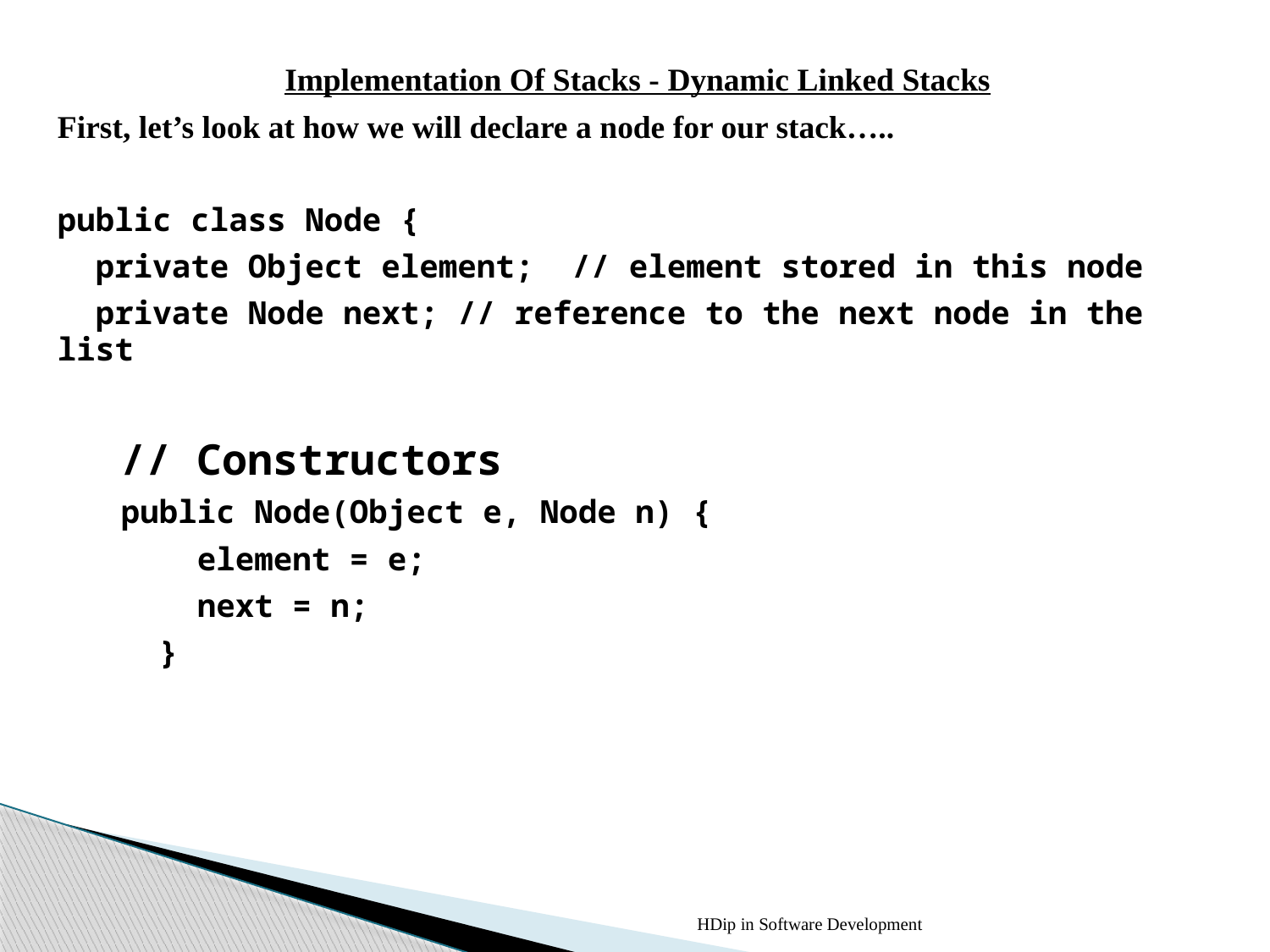

Implementation Of Stacks - Dynamic Linked Stacks
First, let’s look at how we will declare a node for our stack…..

public class Node {
  private Object element;  // element stored in this node
  private Node next; // reference to the next node in the list

// Constructors
public Node(Object e, Node n) {
    element = e;
    next = n;
  }
HDip in Software Development